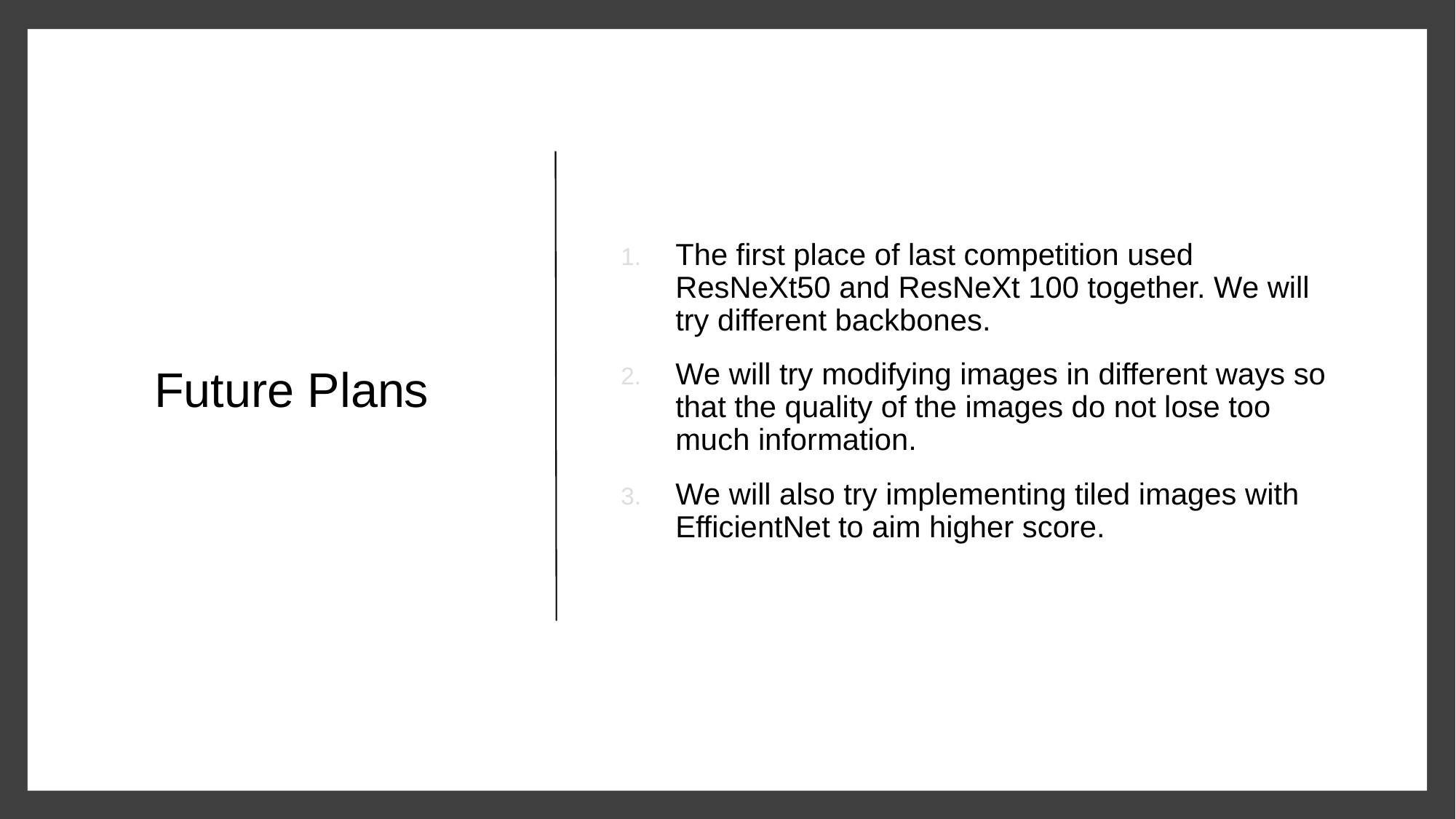

# Future Plans
The first place of last competition used ResNeXt50 and ResNeXt 100 together. We will try different backbones.
We will try modifying images in different ways so that the quality of the images do not lose too much information.
We will also try implementing tiled images with EfficientNet to aim higher score.